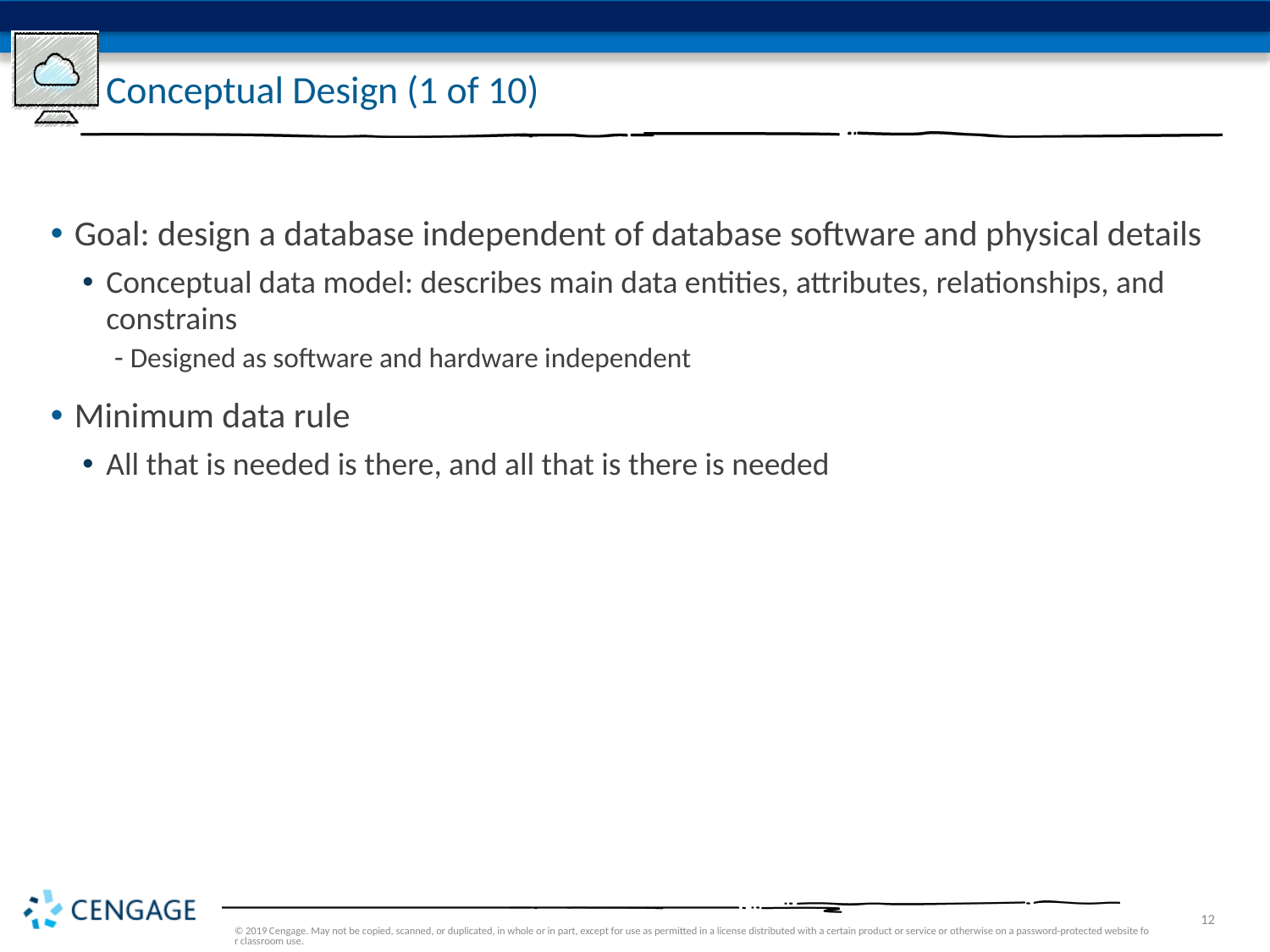

# Conceptual Design (1 of 10)
Goal: design a database independent of database software and physical details
Conceptual data model: describes main data entities, attributes, relationships, and constrains
Designed as software and hardware independent
Minimum data rule
All that is needed is there, and all that is there is needed
© 2019 Cengage. May not be copied, scanned, or duplicated, in whole or in part, except for use as permitted in a license distributed with a certain product or service or otherwise on a password-protected website for classroom use.